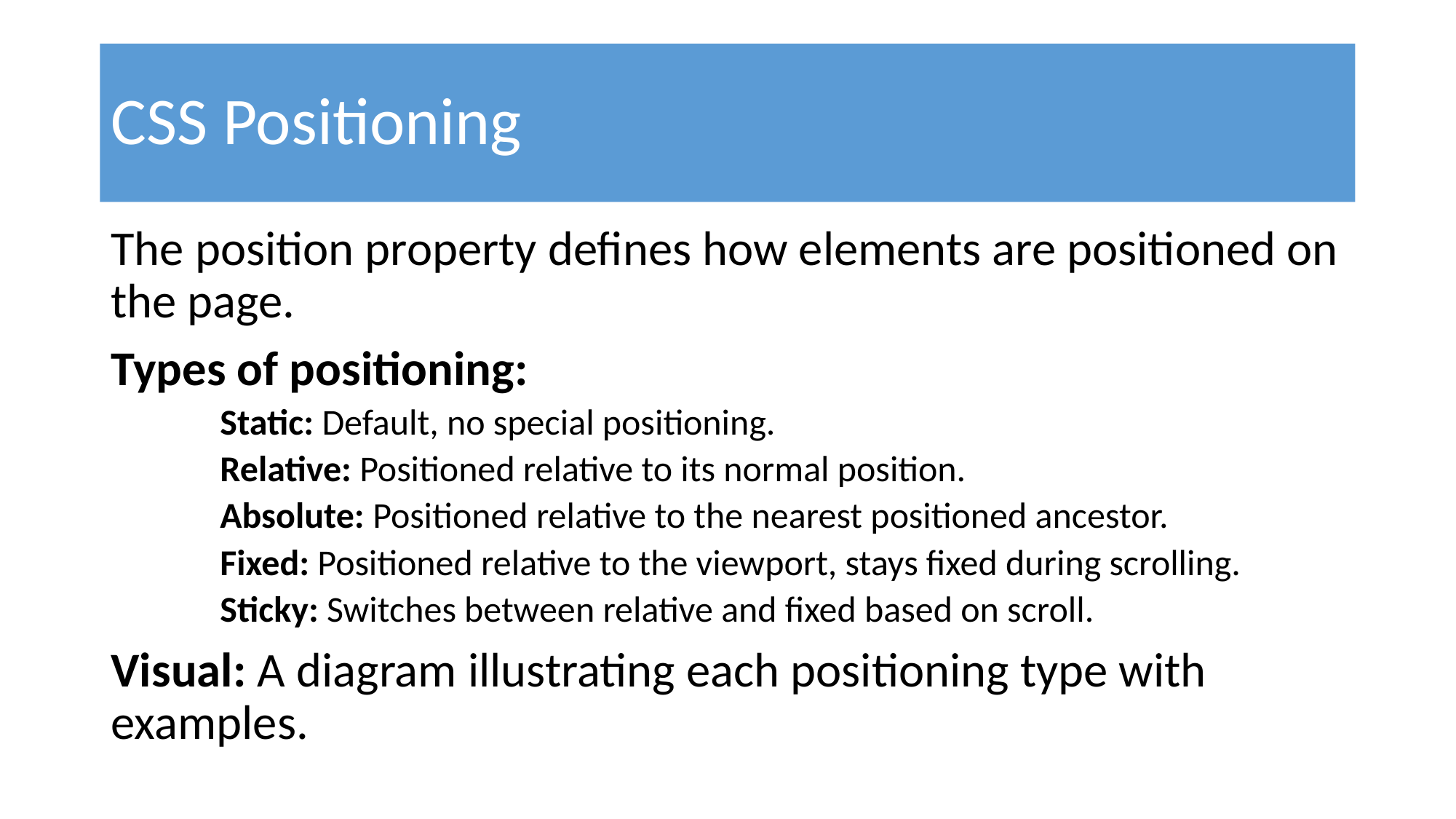

# CSS Positioning
The position property defines how elements are positioned on the page.
Types of positioning:
Static: Default, no special positioning.
Relative: Positioned relative to its normal position.
Absolute: Positioned relative to the nearest positioned ancestor.
Fixed: Positioned relative to the viewport, stays fixed during scrolling.
Sticky: Switches between relative and fixed based on scroll.
Visual: A diagram illustrating each positioning type with examples.